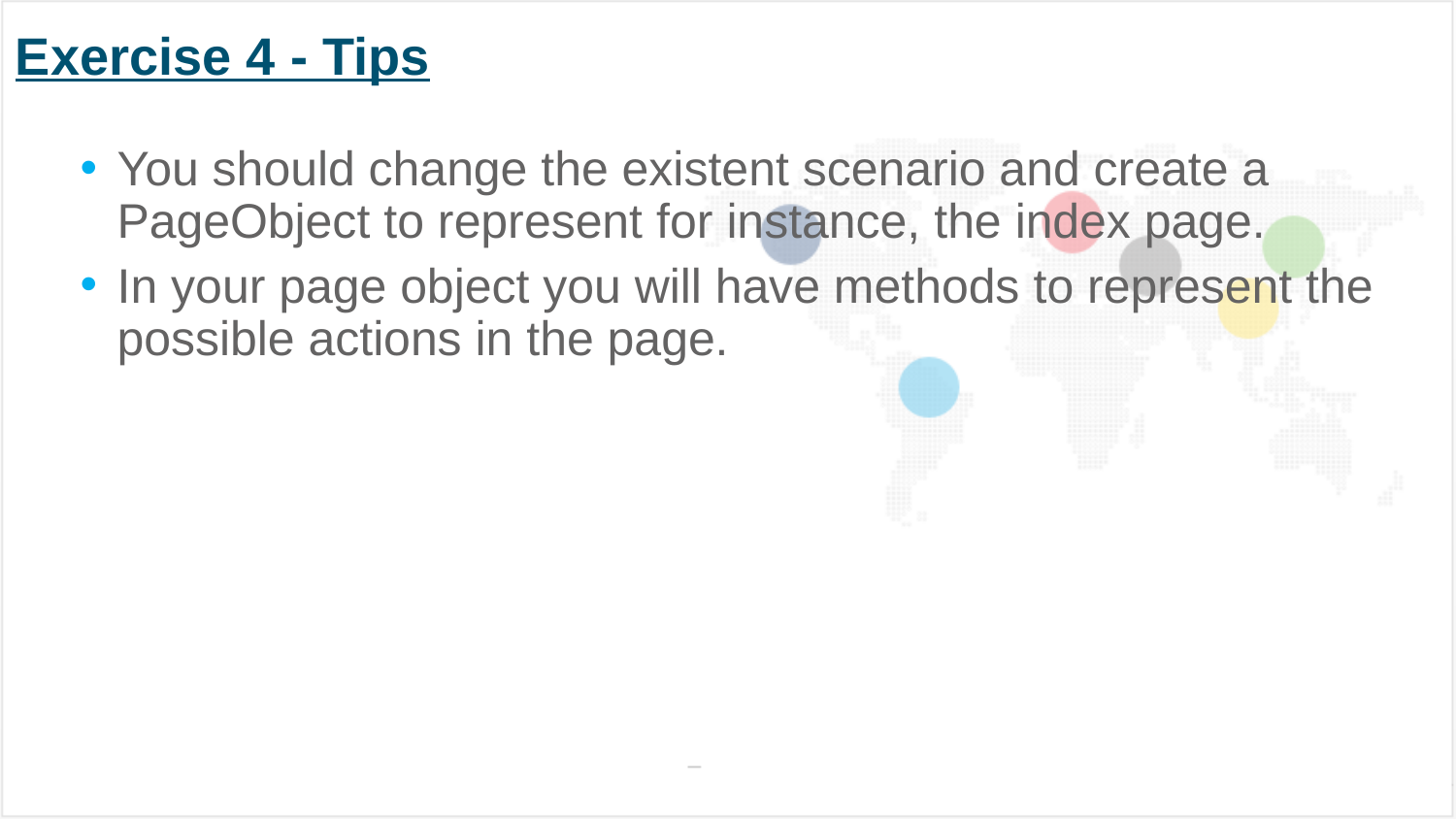

# Exercise 4 - Tips
You should change the existent scenario and create a PageObject to represent for instance, the index page.
In your page object you will have methods to represent the possible actions in the page.